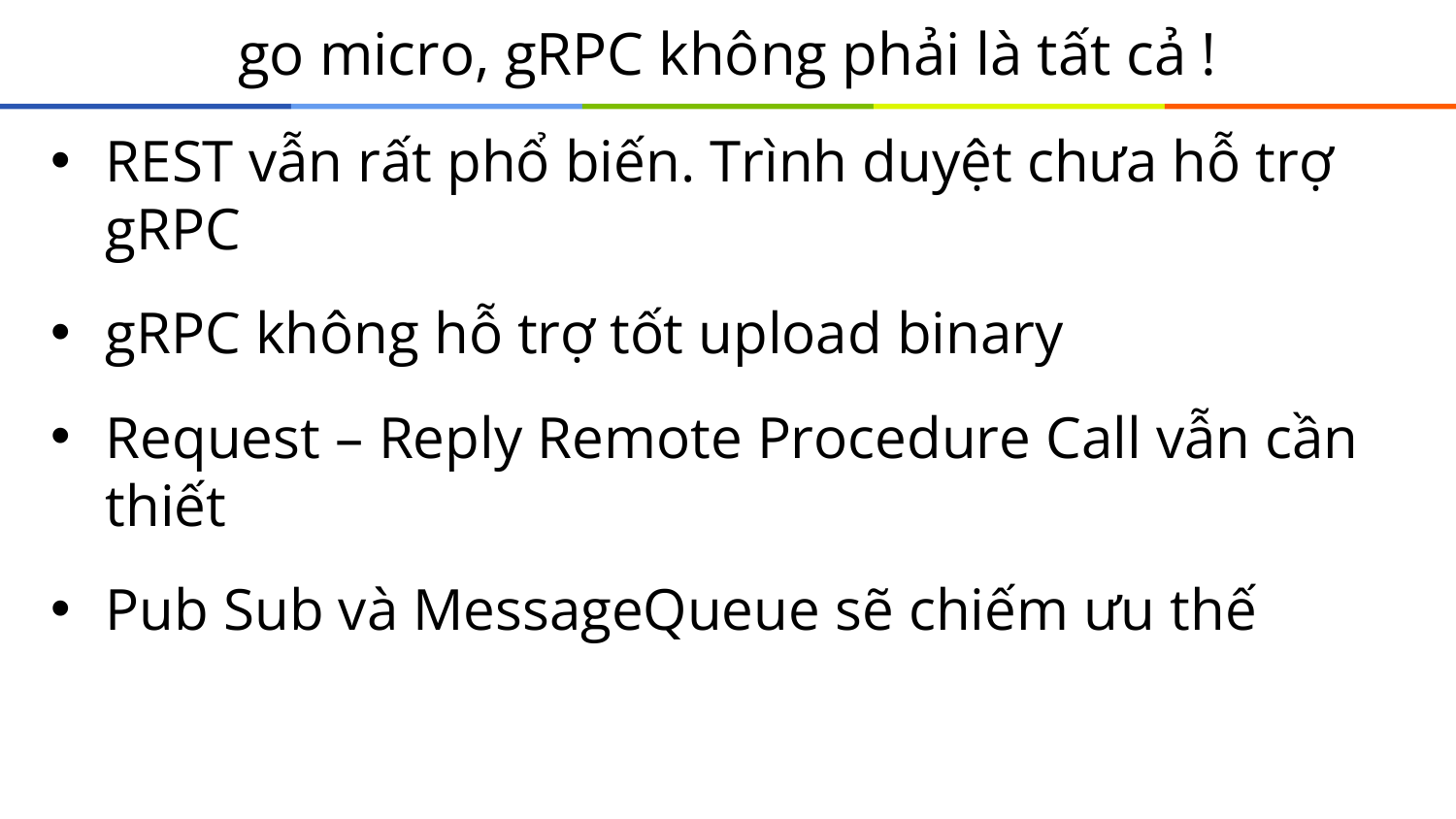

# go micro, gRPC không phải là tất cả !
REST vẫn rất phổ biến. Trình duyệt chưa hỗ trợ gRPC
gRPC không hỗ trợ tốt upload binary
Request – Reply Remote Procedure Call vẫn cần thiết
Pub Sub và MessageQueue sẽ chiếm ưu thế